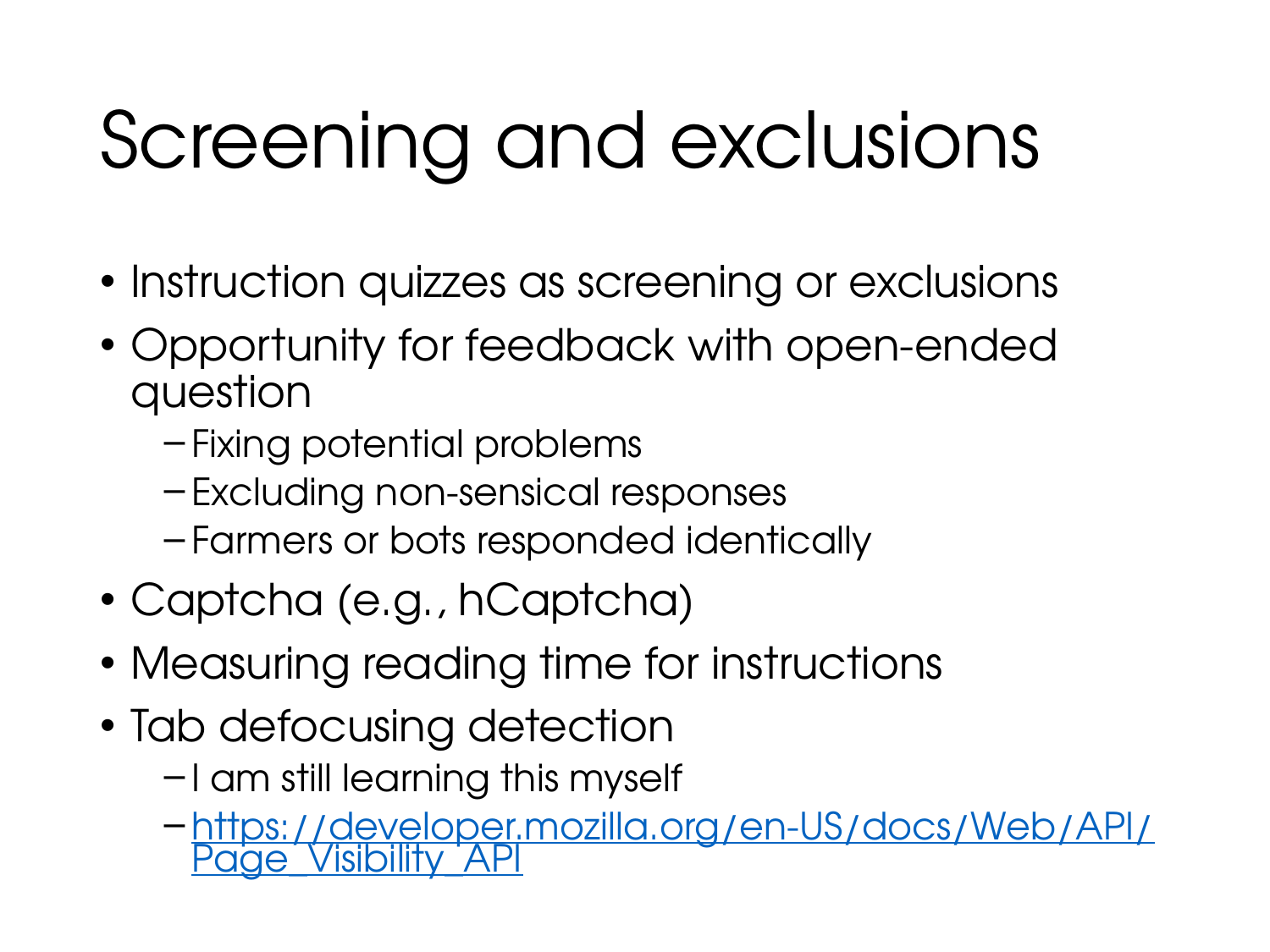

# Screening and exclusions
Instruction quizzes as screening or exclusions
Opportunity for feedback with open-ended question
Fixing potential problems
Excluding non-sensical responses
Farmers or bots responded identically
Captcha (e.g., hCaptcha)
Measuring reading time for instructions
Tab defocusing detection
I am still learning this myself
https://developer.mozilla.org/en-US/docs/Web/API/Page_Visibility_API